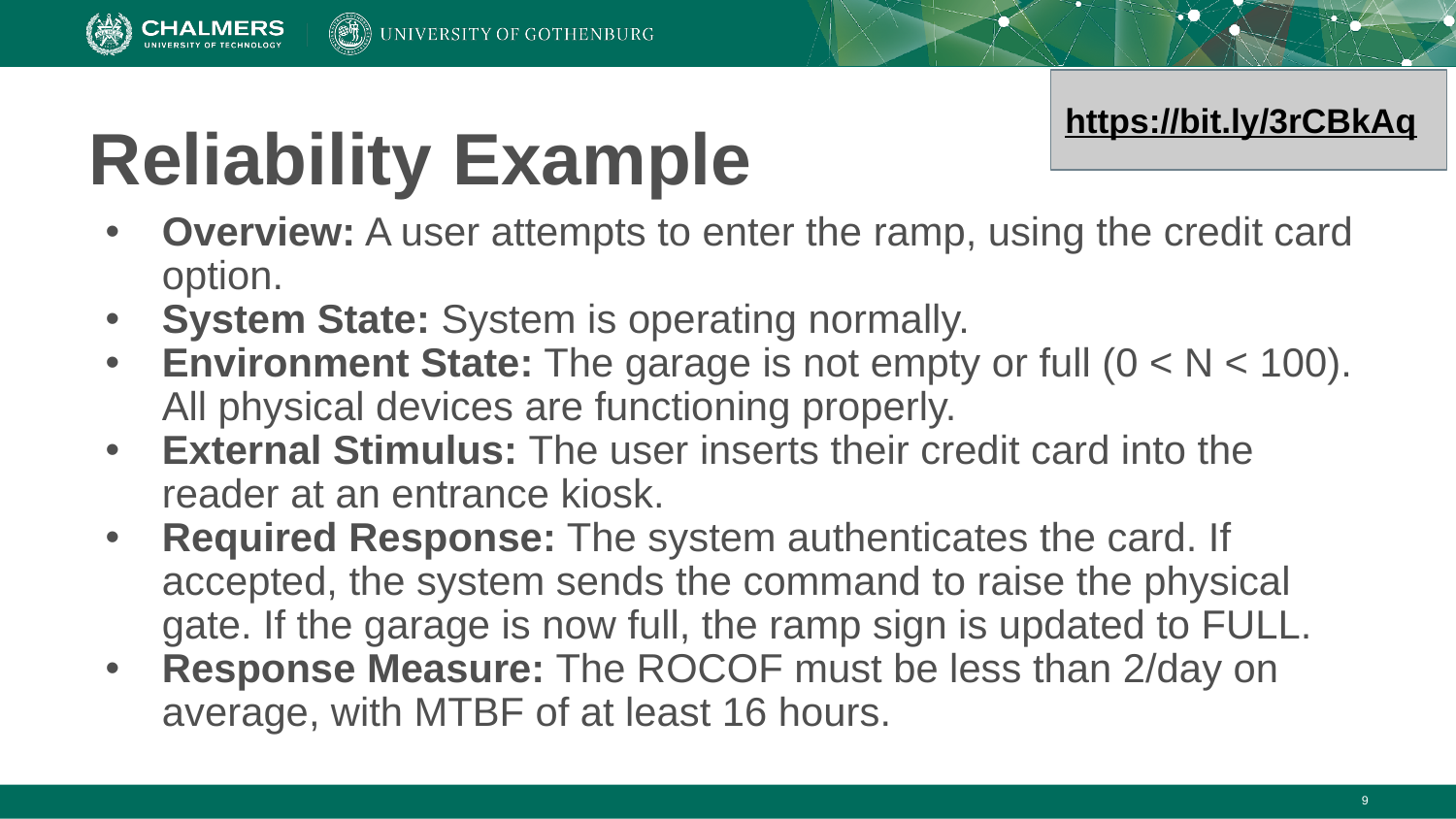

https://bit.ly/3rCBkAq
# Reliability Example
Overview: A user attempts to enter the ramp, using the credit card option.
System State: System is operating normally.
Environment State: The garage is not empty or full (0 < N < 100). All physical devices are functioning properly.
External Stimulus: The user inserts their credit card into the reader at an entrance kiosk.
Required Response: The system authenticates the card. If accepted, the system sends the command to raise the physical gate. If the garage is now full, the ramp sign is updated to FULL.
Response Measure: The ROCOF must be less than 2/day on average, with MTBF of at least 16 hours.
9